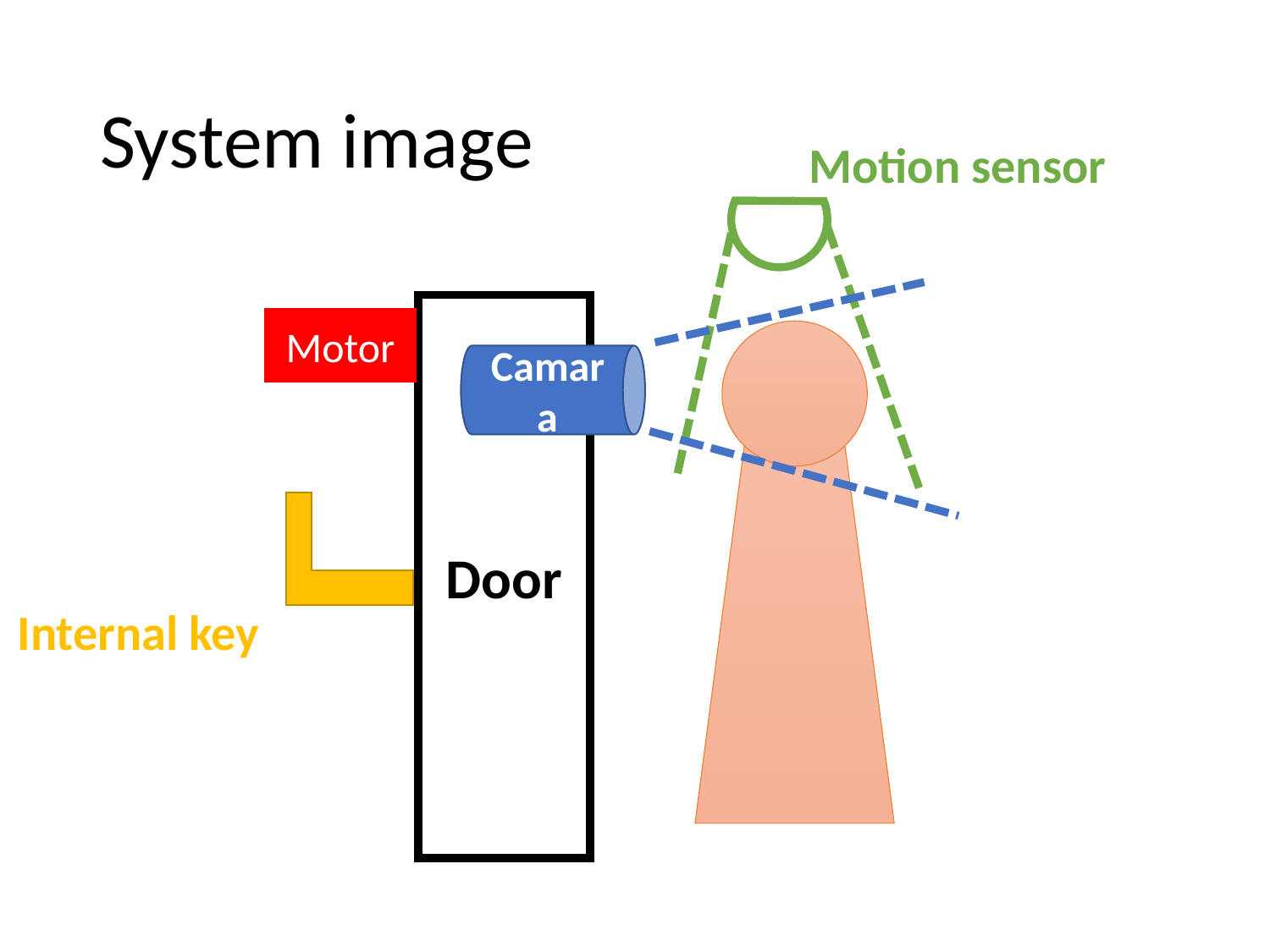

# System image
Motion sensor

Door
Camara
Motor

Internal key